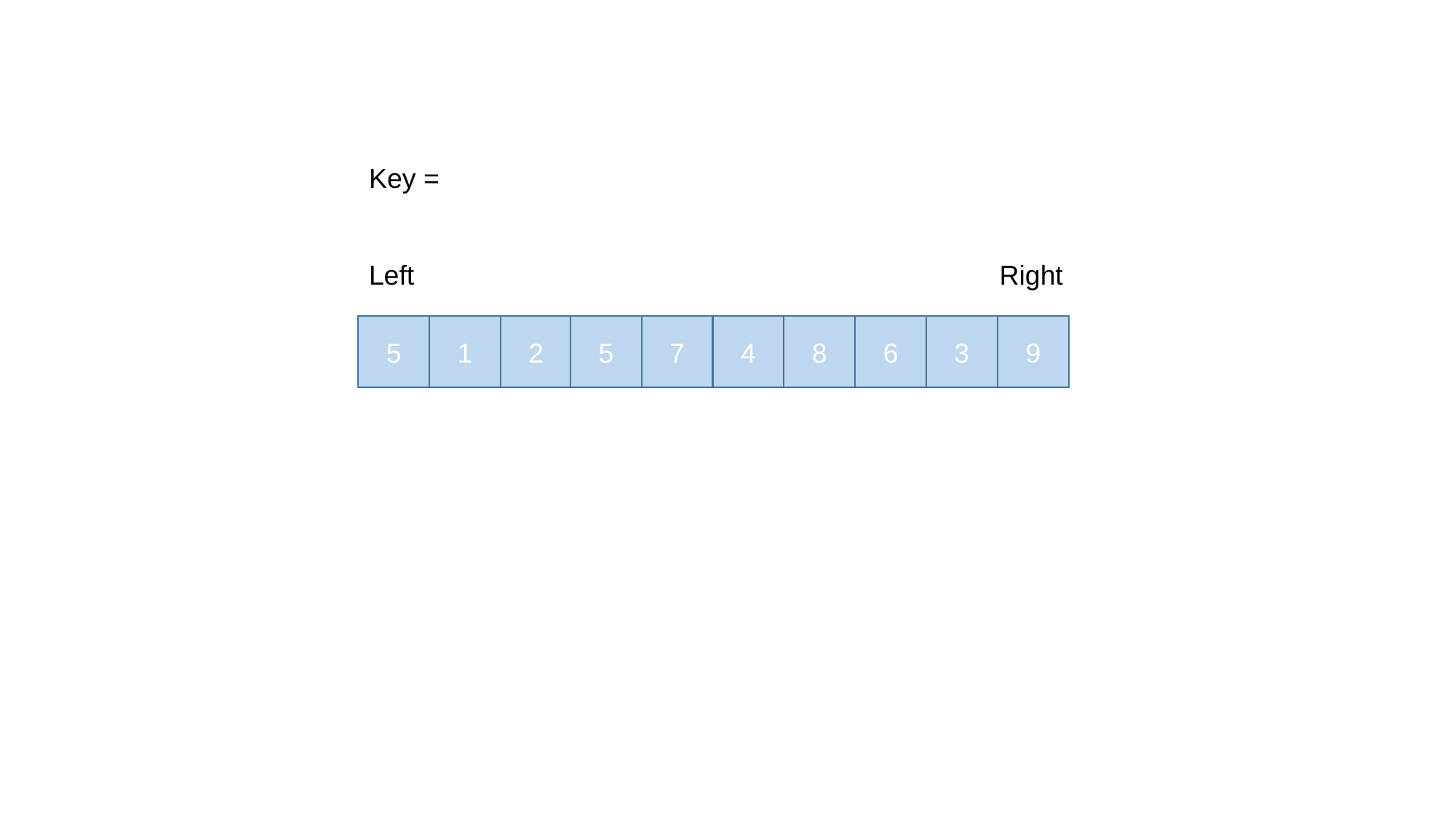

Key =

Left

Right

5
1
2
5
7
4
8
6
3
9